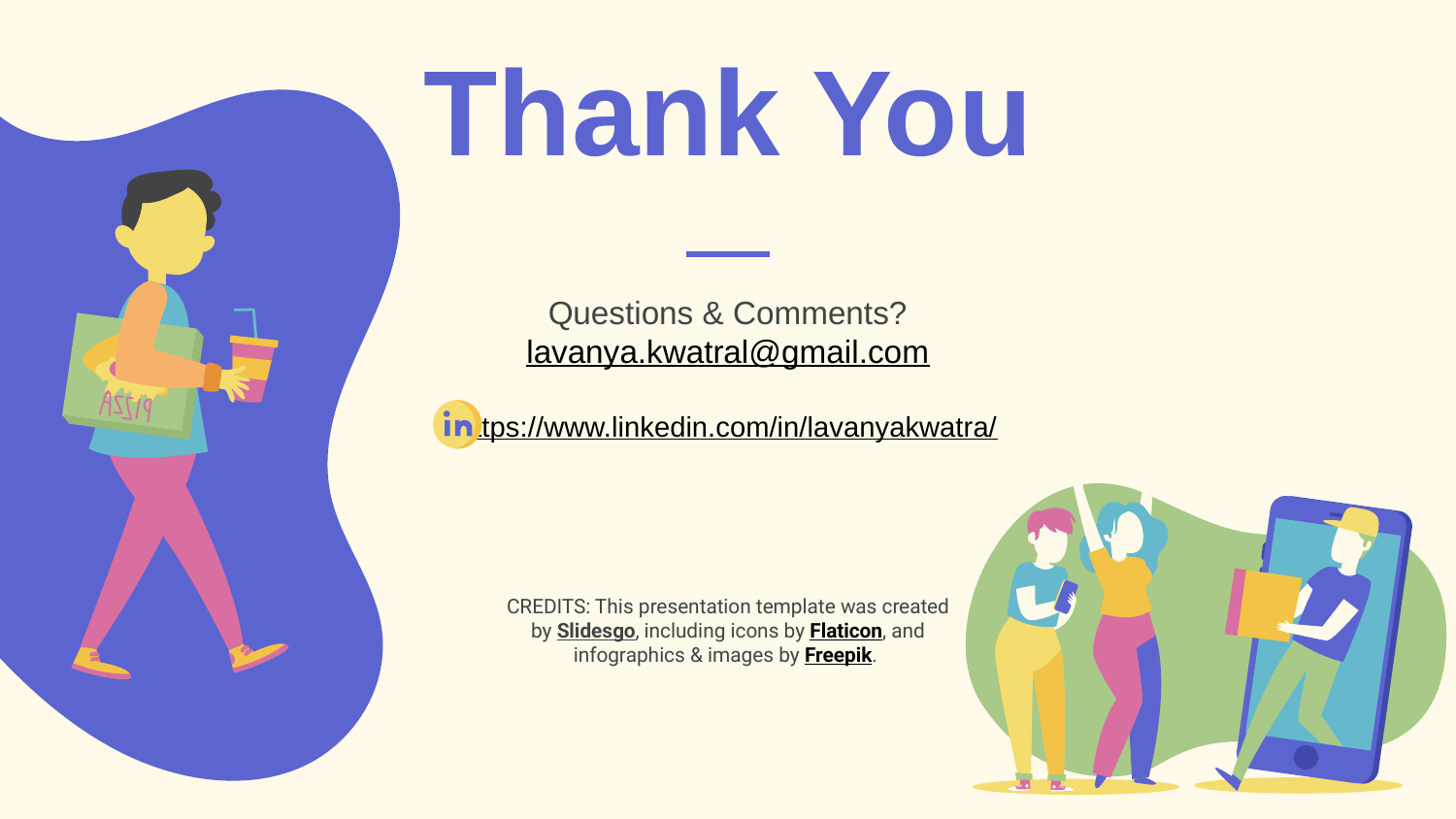

# Thank You

Questions & Comments?
lavanya.kwatral@gmail.com

https://www.linkedin.com/in/lavanyakwatra/